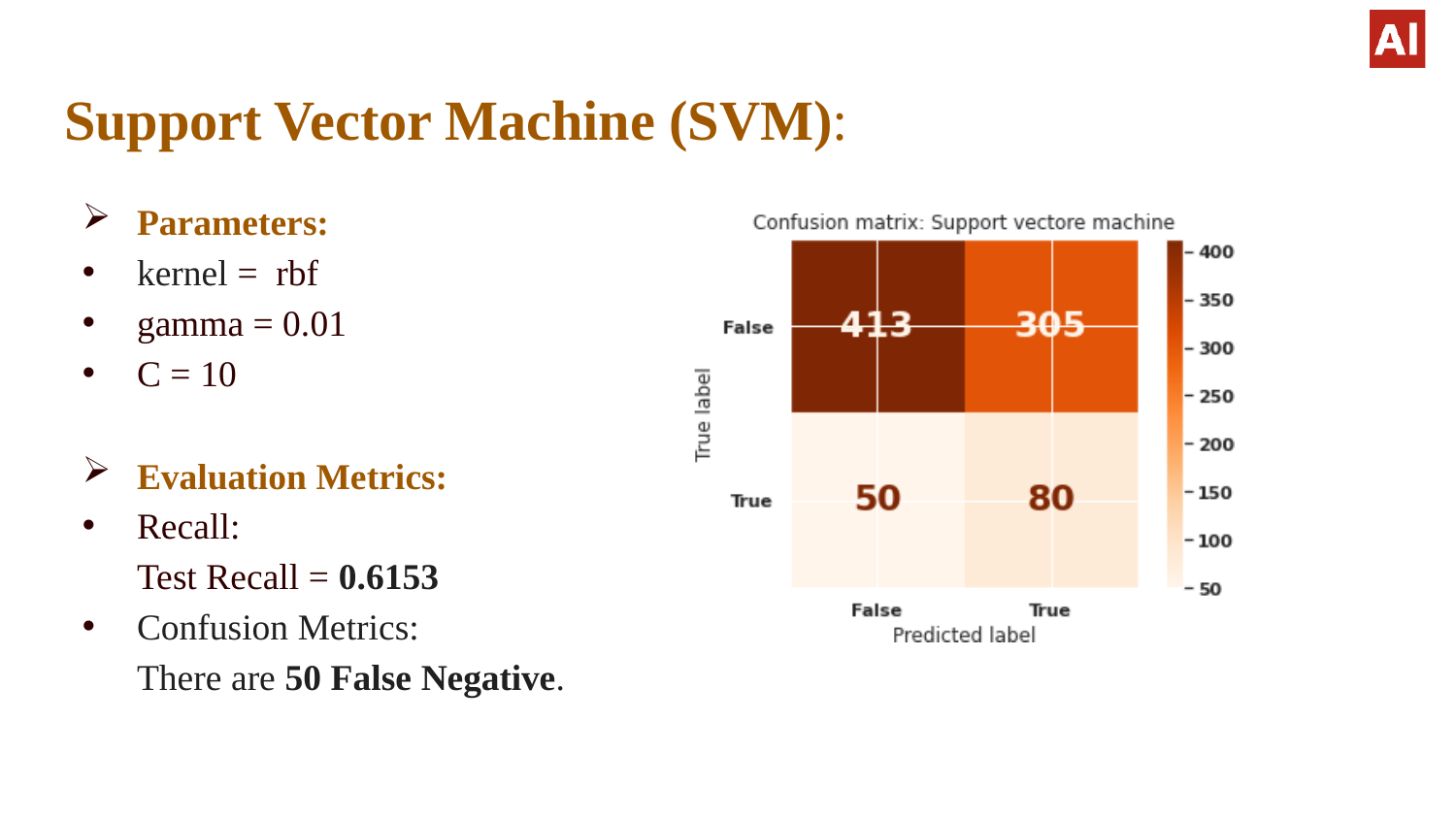

# Support Vector Machine (SVM):
Parameters:
kernel = rbf
gamma = 0.01
C = 10

Evaluation Metrics:
Recall:
Test Recall = 0.6153
Confusion Metrics:
There are 50 False Negative.